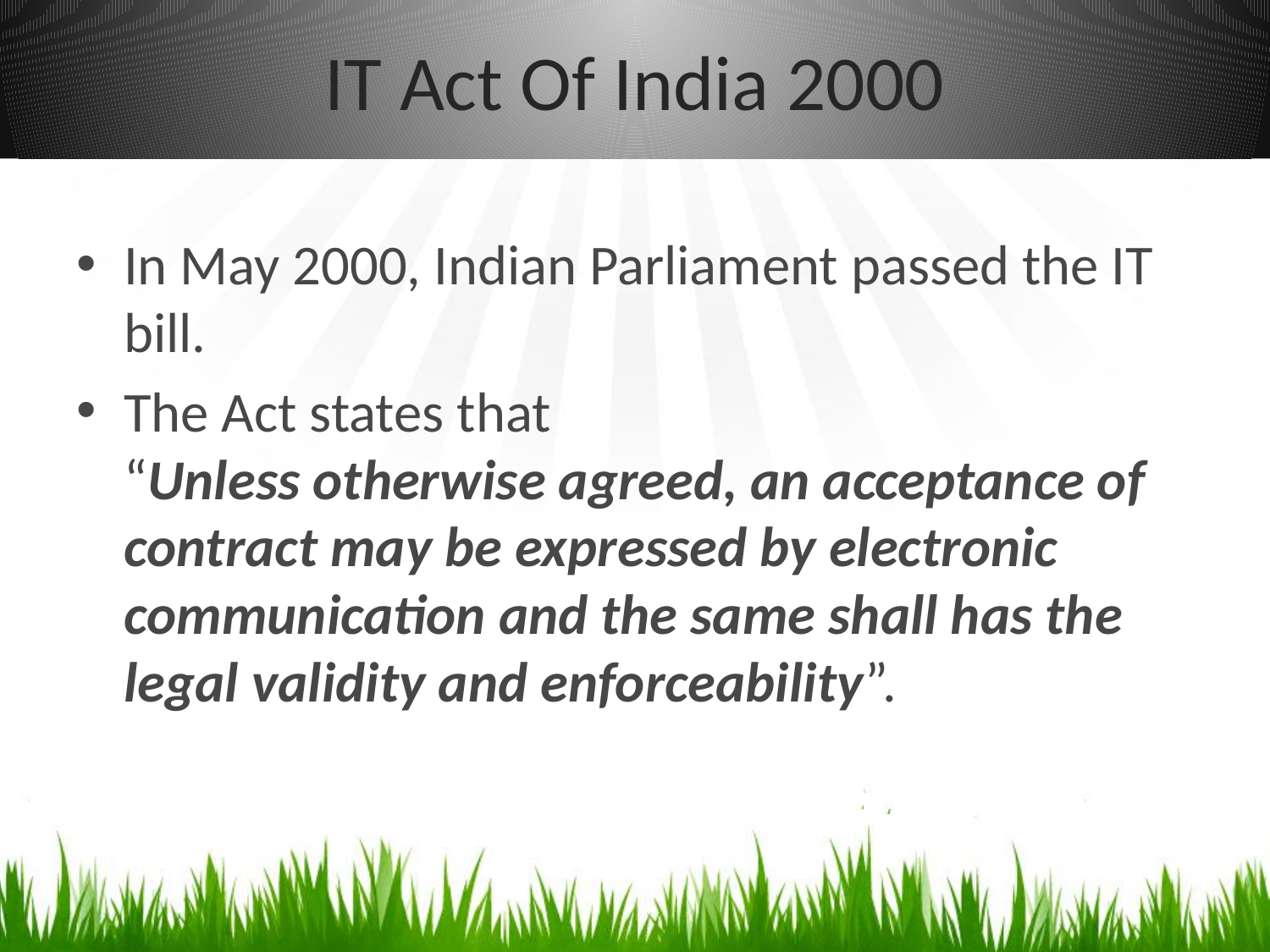

# IT Act Of India 2000
In May 2000, Indian Parliament passed the IT bill.
The Act states that                                     “Unless otherwise agreed, an acceptance of contract may be expressed by electronic communication and the same shall has the legal validity and enforceability”.